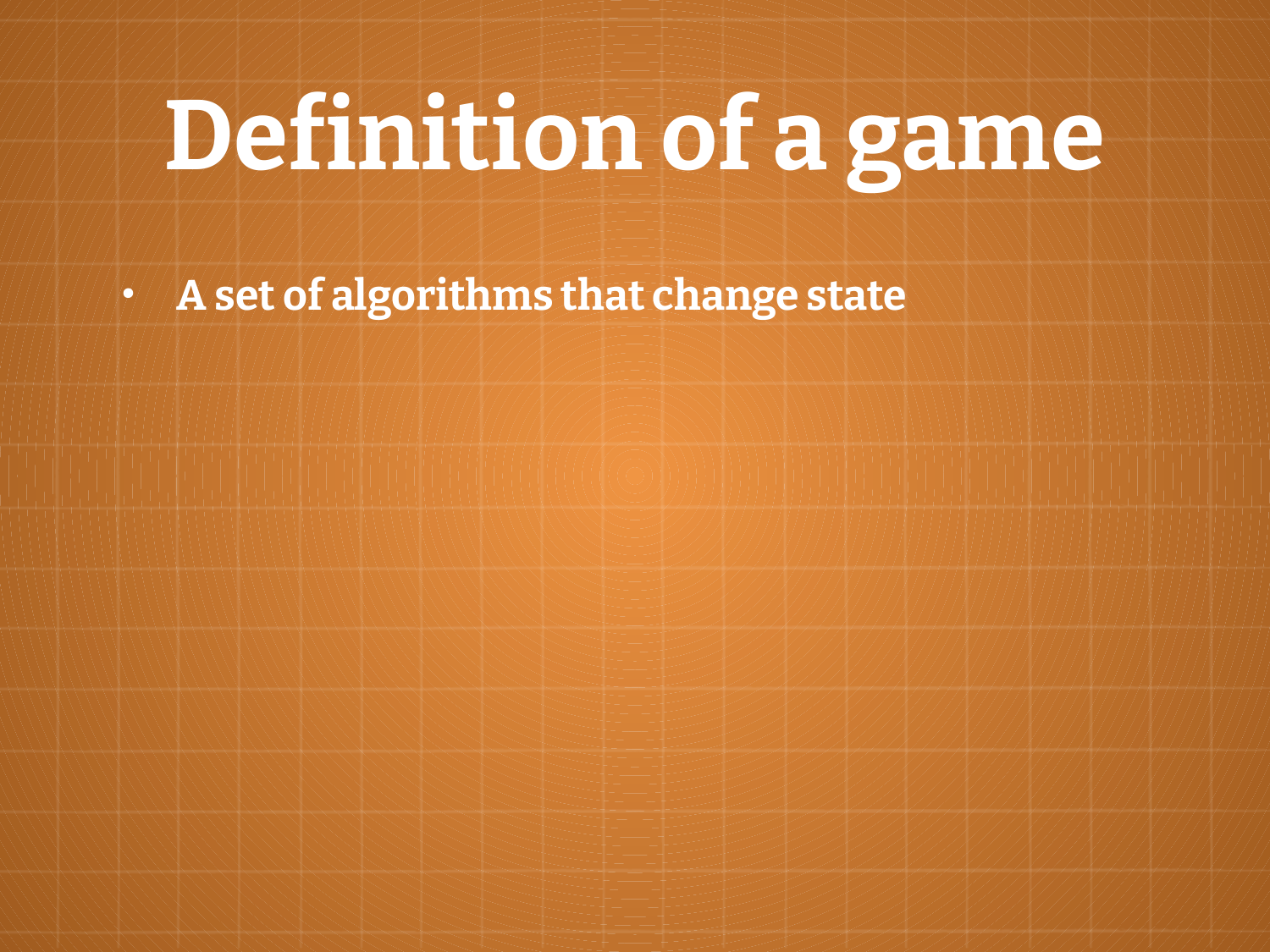

# Definition of a game
A set of algorithms that change state